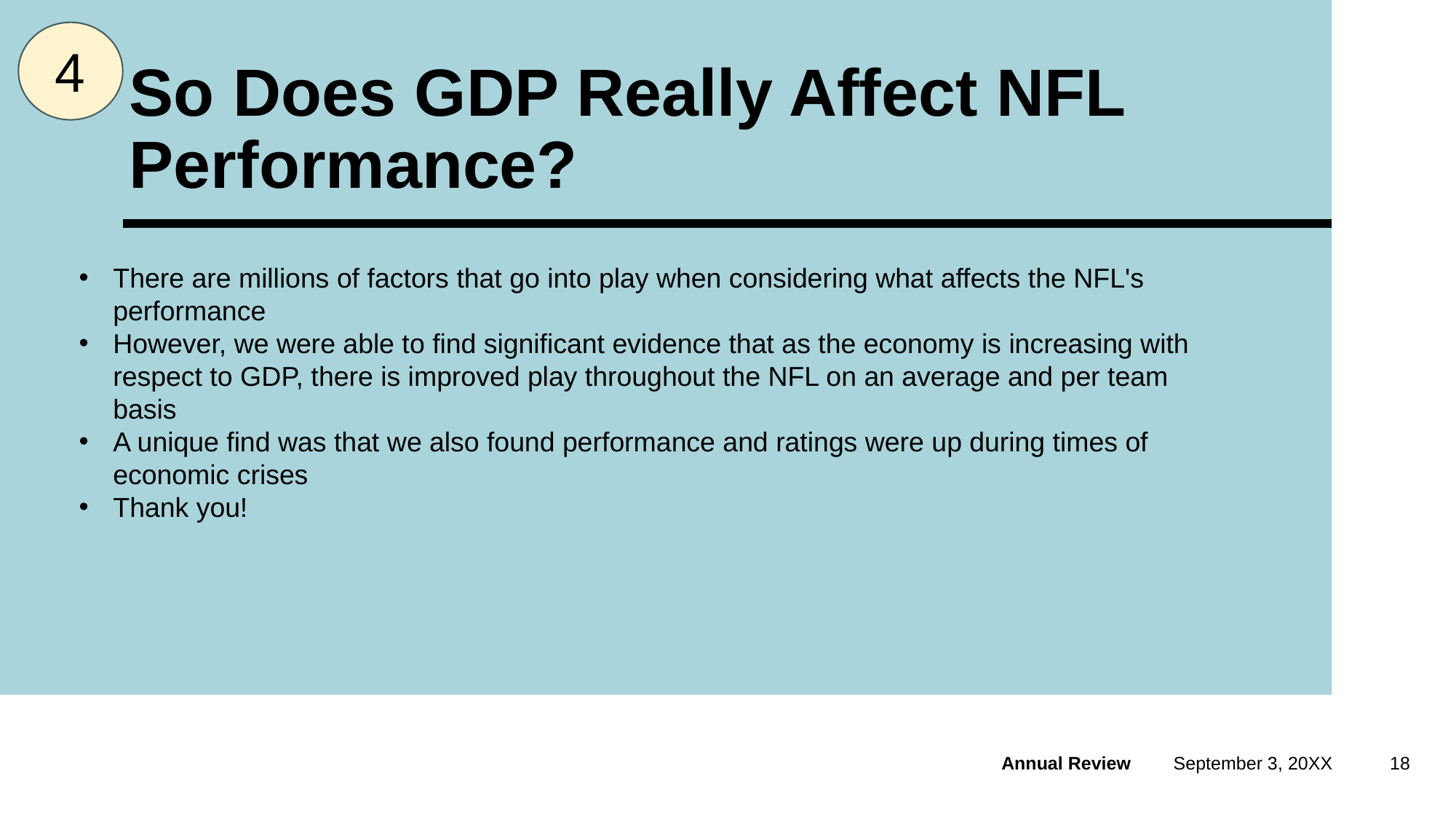

4
# So Does GDP Really Affect NFL Performance?
There are millions of factors that go into play when considering what affects the NFL's performance
However, we were able to find significant evidence that as the economy is increasing with respect to GDP, there is improved play throughout the NFL on an average and per team basis
A unique find was that we also found performance and ratings were up during times of economic crises
Thank you!
September 3, 20XX
18
Annual Review